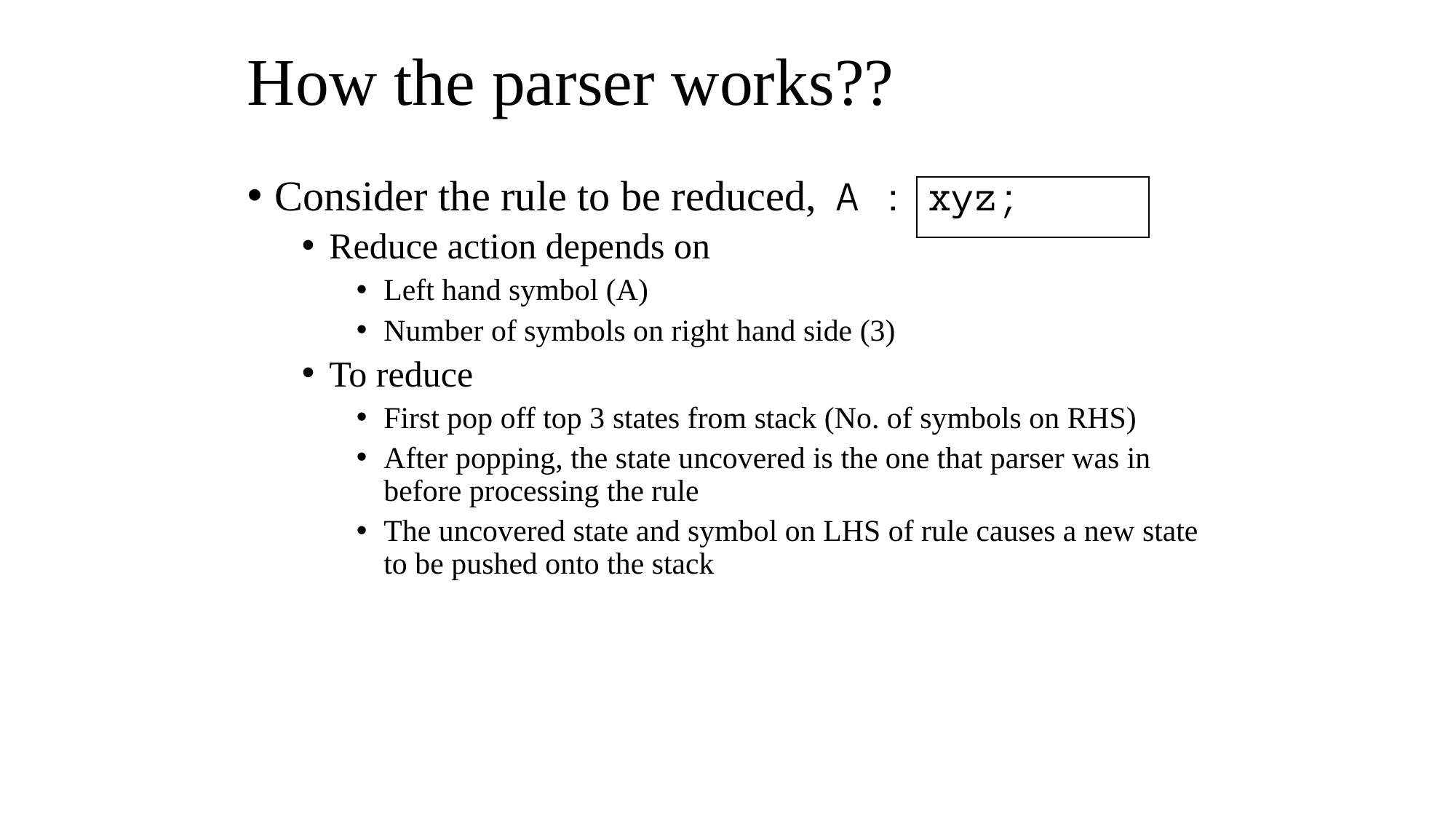

# How the parser works??
Consider the rule to be reduced,  A : xyz;
Reduce action depends on
Left hand symbol (A)
Number of symbols on right hand side (3)
To reduce
First pop off top 3 states from stack (No. of symbols on RHS)
After popping, the state uncovered is the one that parser was in before processing the rule
The uncovered state and symbol on LHS of rule causes a new state to be pushed onto the stack